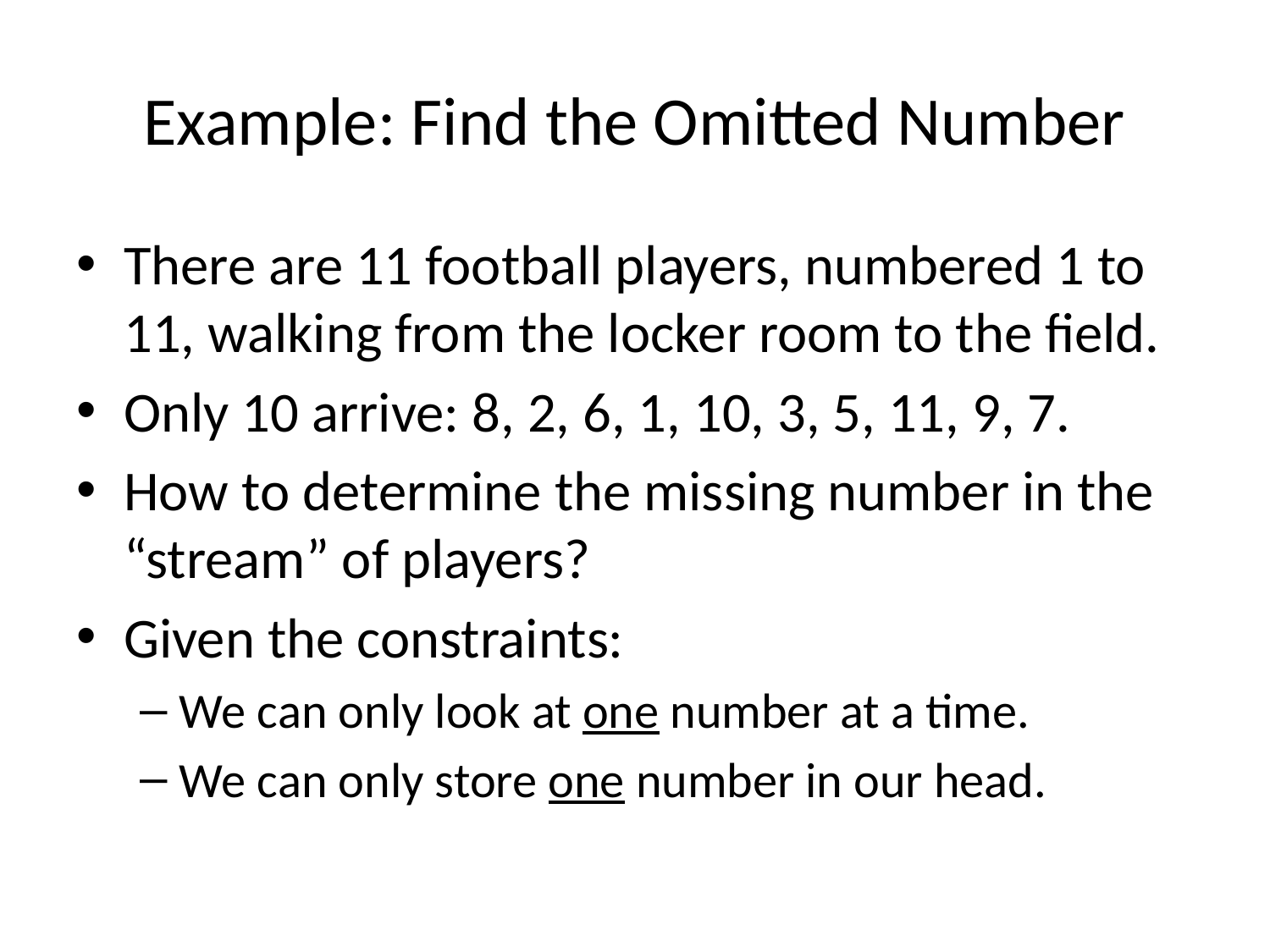

# Example: Find the Omitted Number
There are 11 football players, numbered 1 to 11, walking from the locker room to the field.
Only 10 arrive: 8, 2, 6, 1, 10, 3, 5, 11, 9, 7.
How to determine the missing number in the “stream” of players?
Given the constraints:
We can only look at one number at a time.
We can only store one number in our head.

8   2   6   1   10   3   5   11   9   7

8   2   6   1   10   3   5   11   9   7